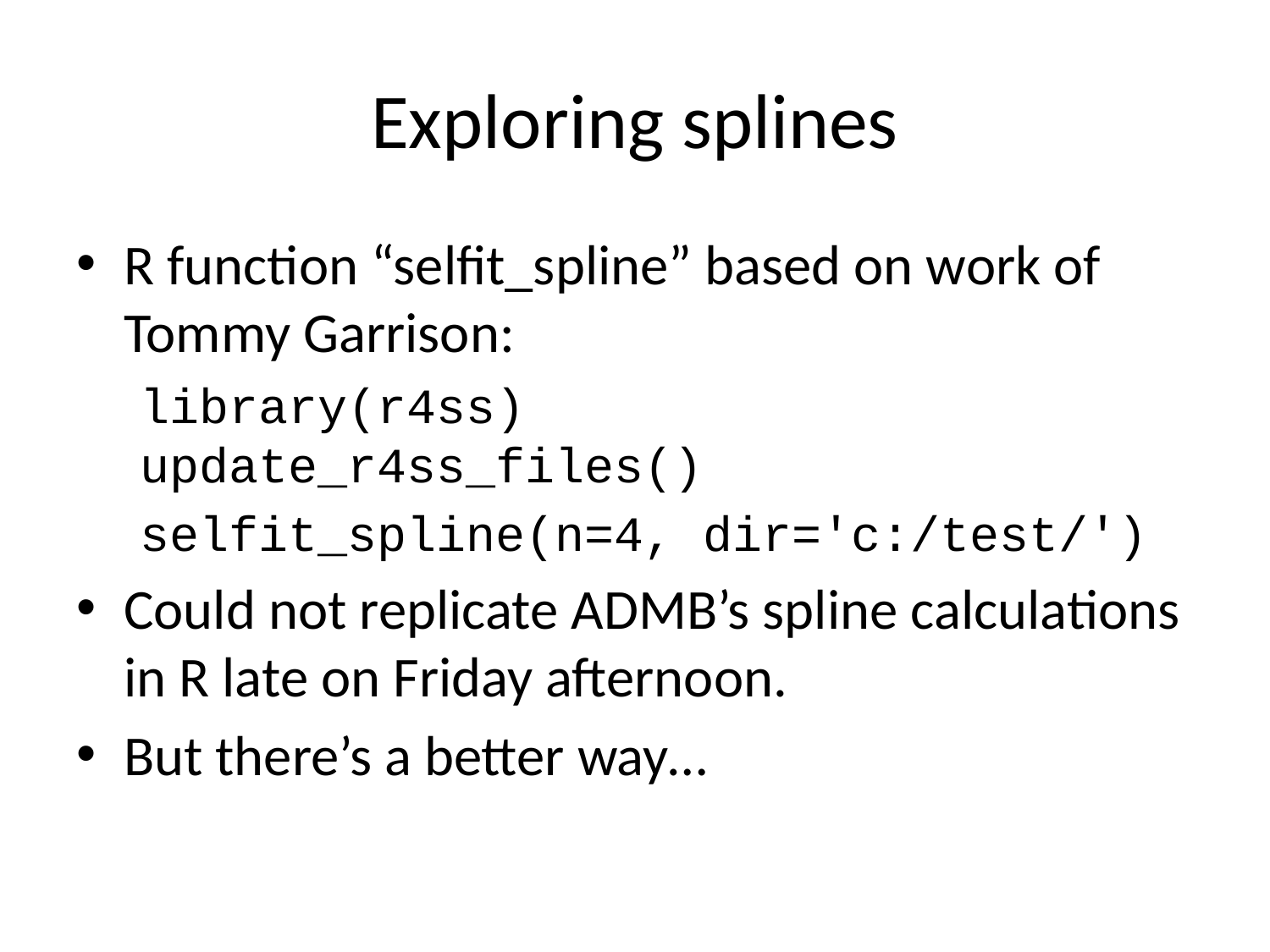

# Exploring splines
R function “selfit_spline” based on work of Tommy Garrison:
library(r4ss)
update_r4ss_files()
selfit_spline(n=4, dir='c:/test/')
Could not replicate ADMB’s spline calculations in R late on Friday afternoon.
But there’s a better way…